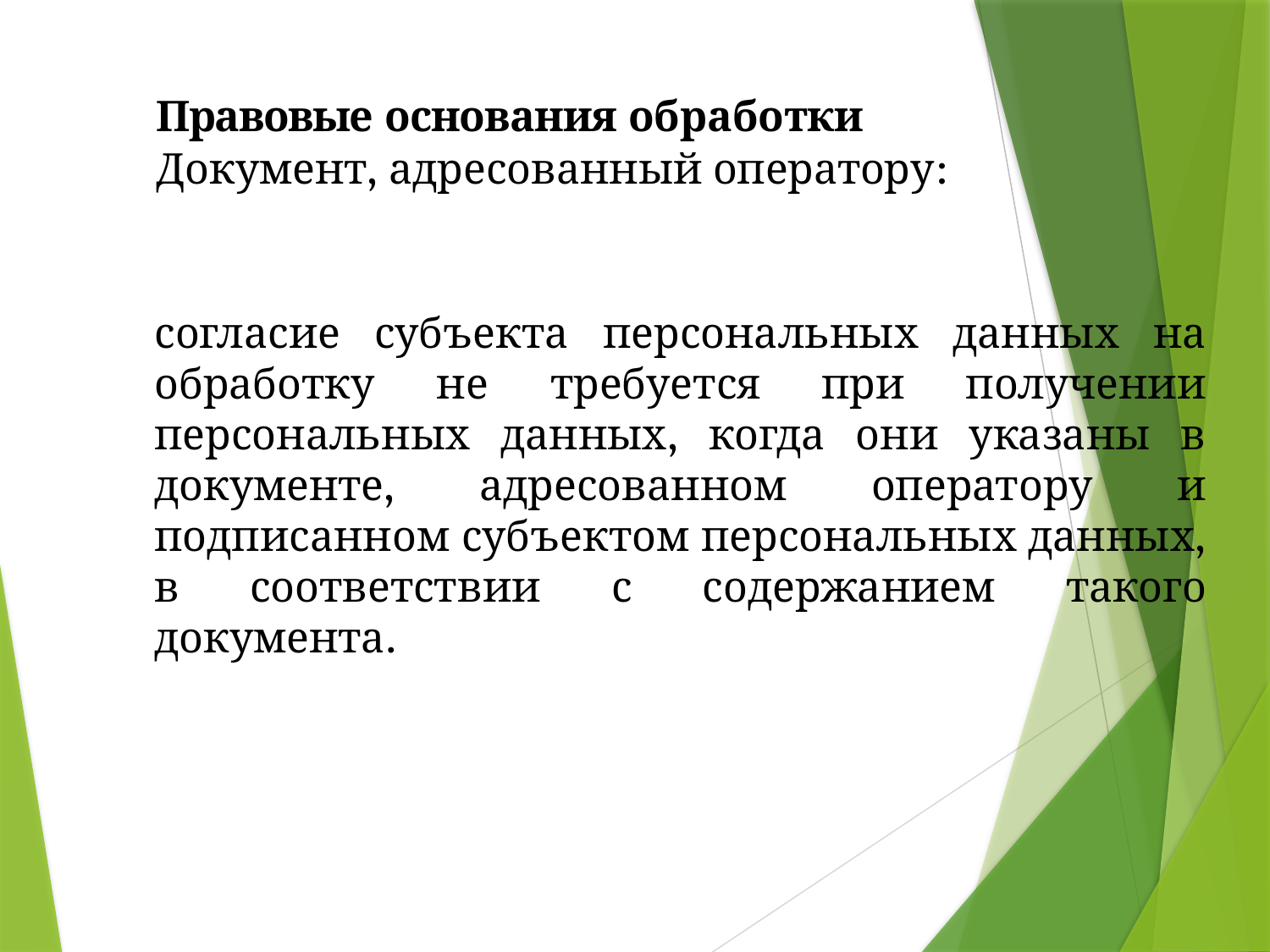

Правовые основания обработки
Документ, адресованный оператору:

согласие субъекта персональных данных на обработку не требуется при получении персональных данных, когда они указаны в документе, адресованном оператору и подписанном субъектом персональных данных, в соответствии с содержанием такого документа.